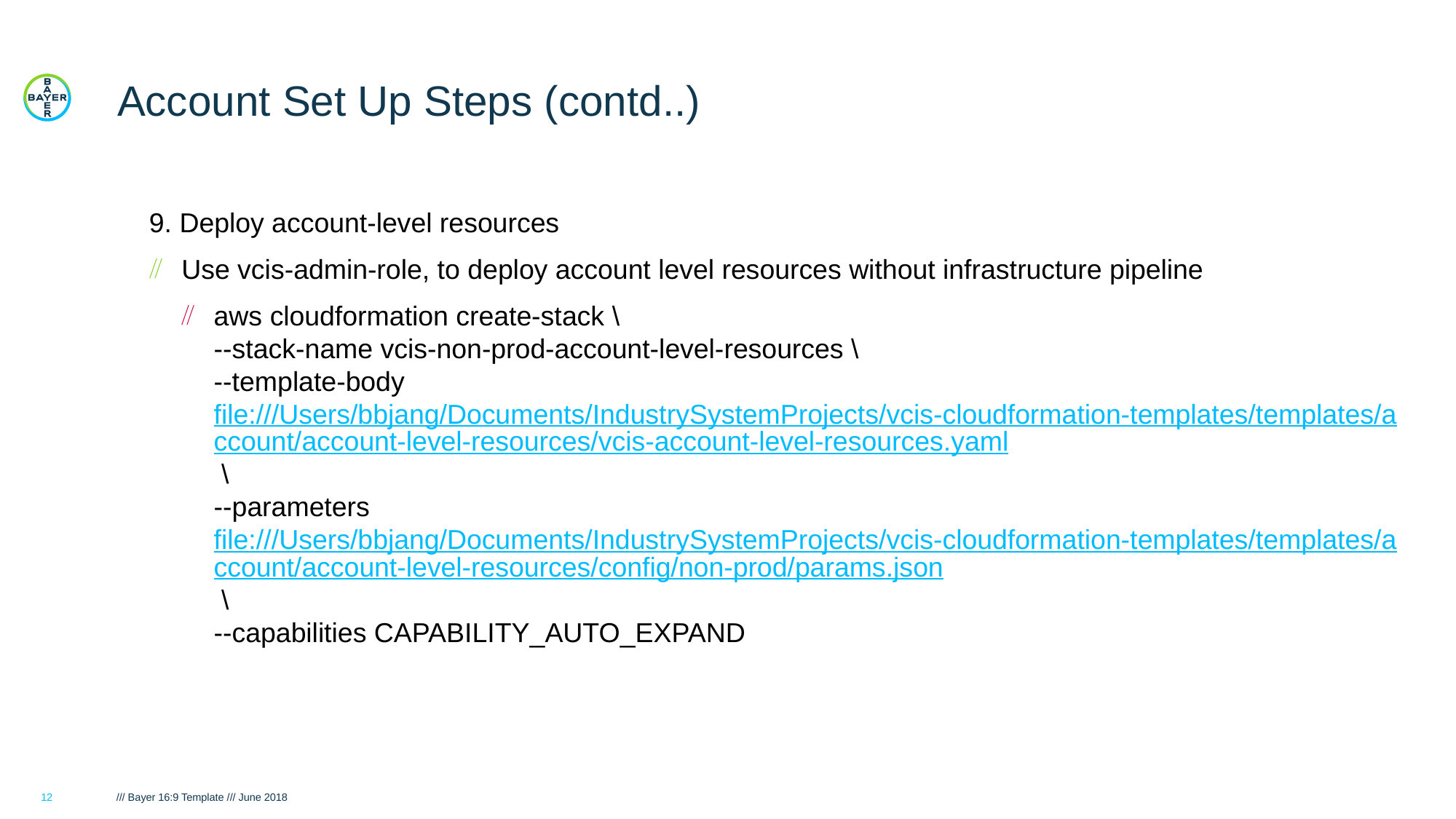

# Account Set Up Steps (contd..)

9. Deploy account-level resources
Use vcis-admin-role, to deploy account level resources without infrastructure pipeline
aws cloudformation create-stack \
--stack-name vcis-non-prod-account-level-resources \
--template-body file:///Users/bbjang/Documents/IndustrySystemProjects/vcis-cloudformation-templates/templates/account/account-level-resources/vcis-account-level-resources.yaml \
--parameters file:///Users/bbjang/Documents/IndustrySystemProjects/vcis-cloudformation-templates/templates/account/account-level-resources/config/non-prod/params.json \
--capabilities CAPABILITY_AUTO_EXPAND
12
/// Bayer 16:9 Template /// June 2018